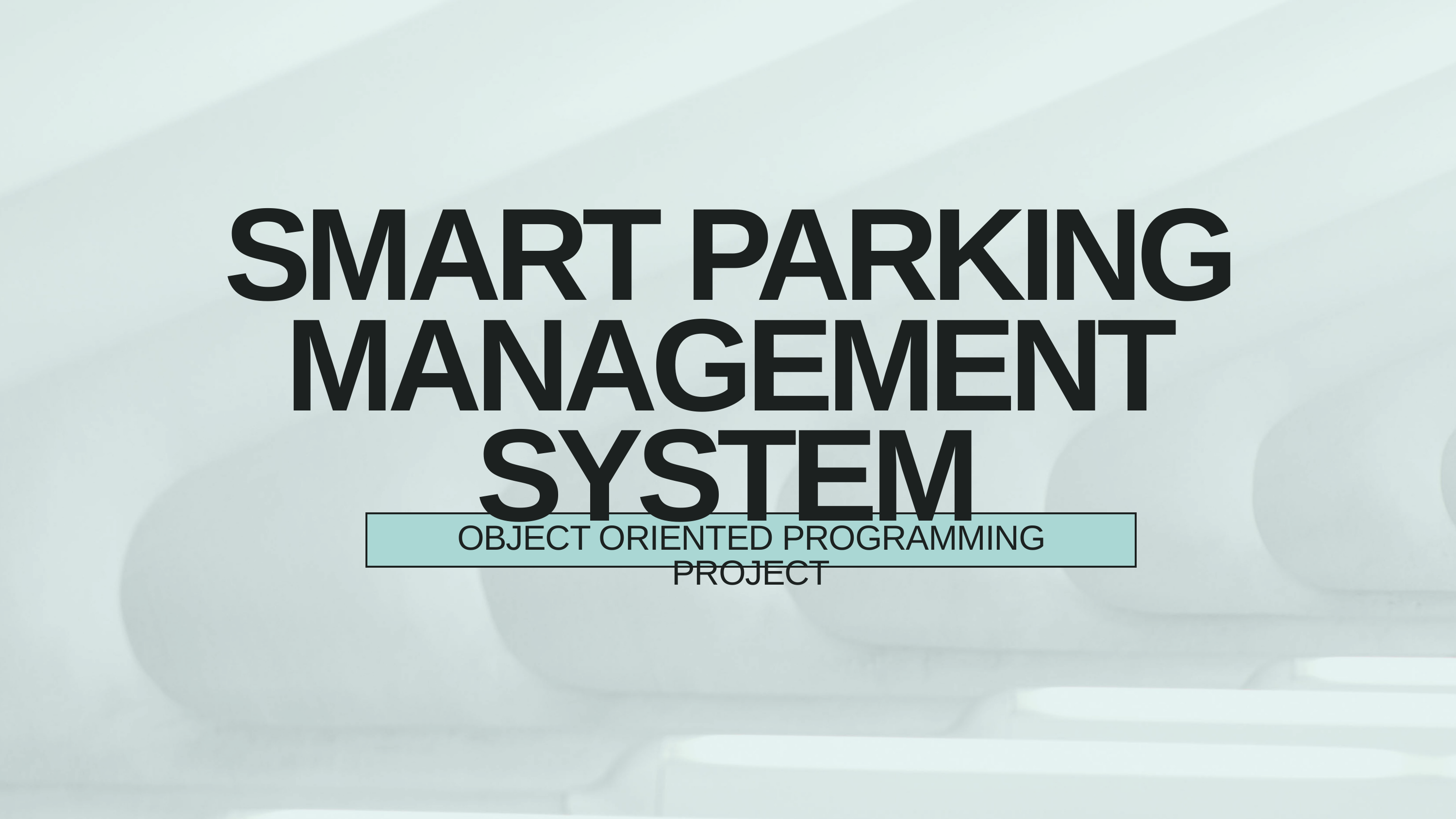

SMART PARKING MANAGEMENT SYSTEM

OBJECT ORIENTED PROGRAMMING PROJECT